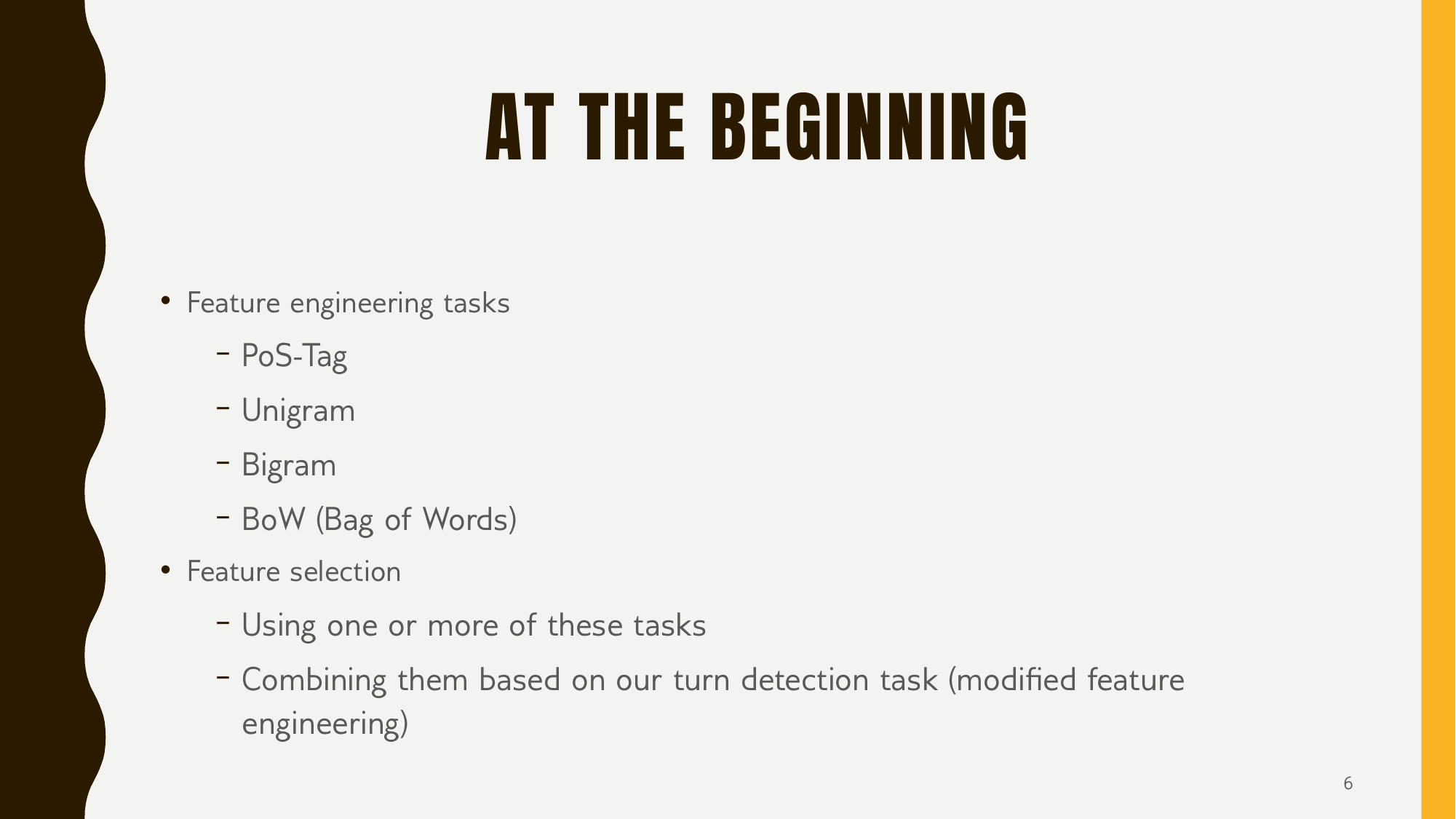

# At the beginning
Feature engineering tasks
PoS-Tag
Unigram
Bigram
BoW (Bag of Words)
Feature selection
Using one or more of these tasks
Combining them based on our turn detection task (modified feature engineering)

6